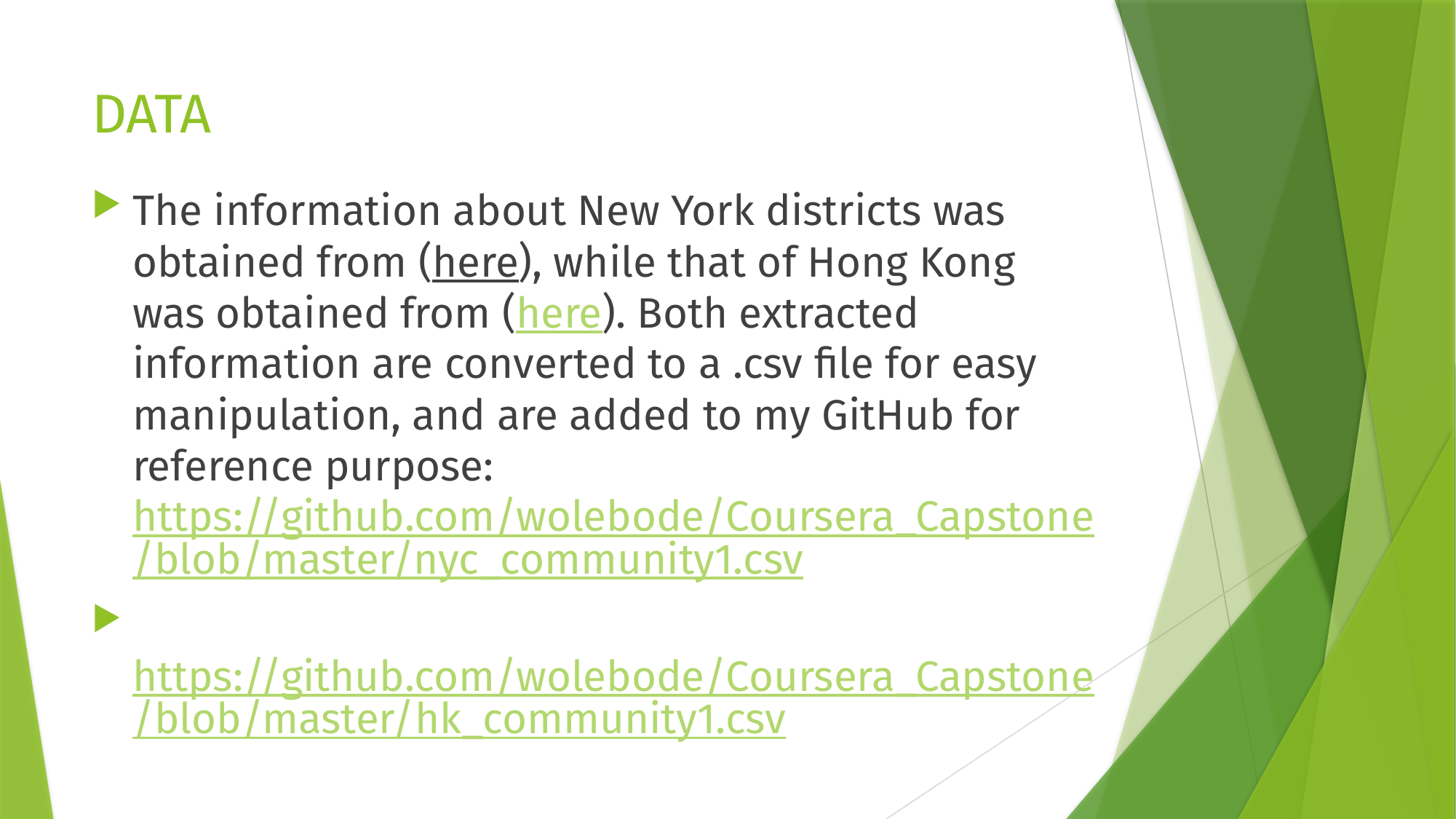

# DATA
The information about New York districts was obtained from (here), while that of Hong Kong was obtained from (here). Both extracted information are converted to a .csv file for easy manipulation, and are added to my GitHub for reference purpose: https://github.com/wolebode/Coursera_Capstone/blob/master/nyc_community1.csv
 https://github.com/wolebode/Coursera_Capstone/blob/master/hk_community1.csv